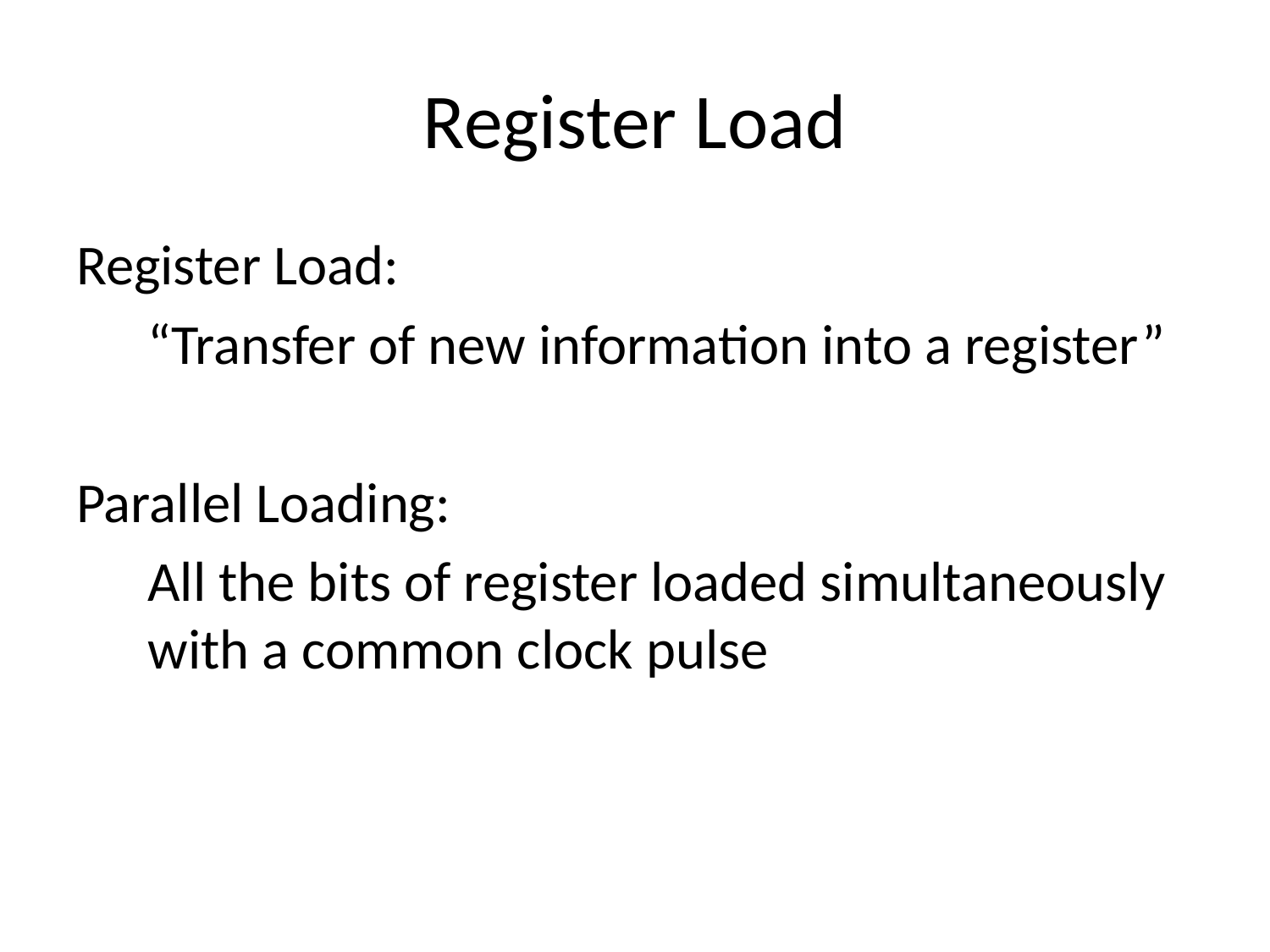

# Register Load
Register Load:
	“Transfer of new information into a register”

Parallel Loading:
	All the bits of register loaded simultaneously with a common clock pulse